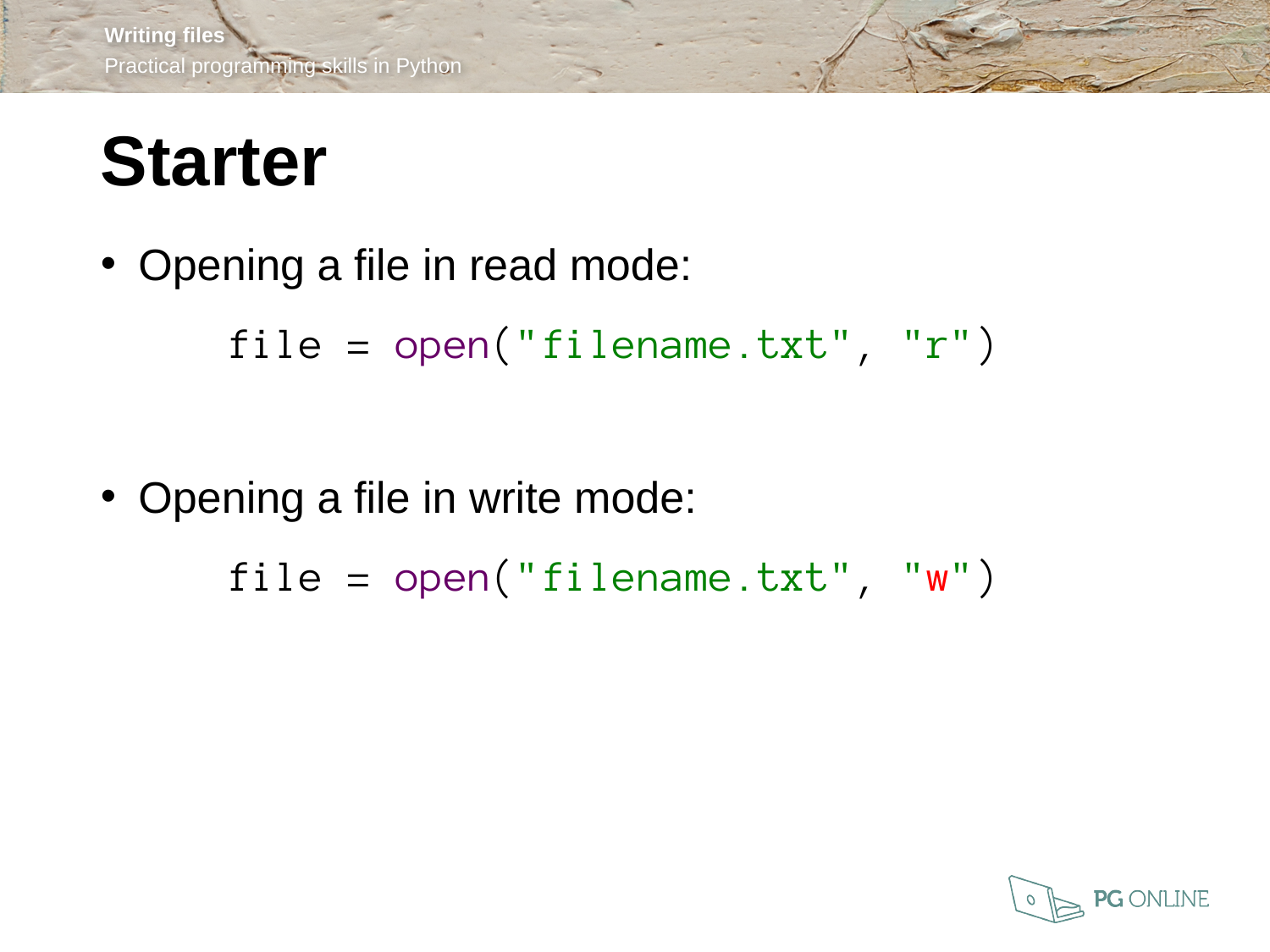

Starter
Opening a file in read mode:
	file = open("filename.txt", "r")

Opening a file in write mode:
	file = open("filename.txt", "w")